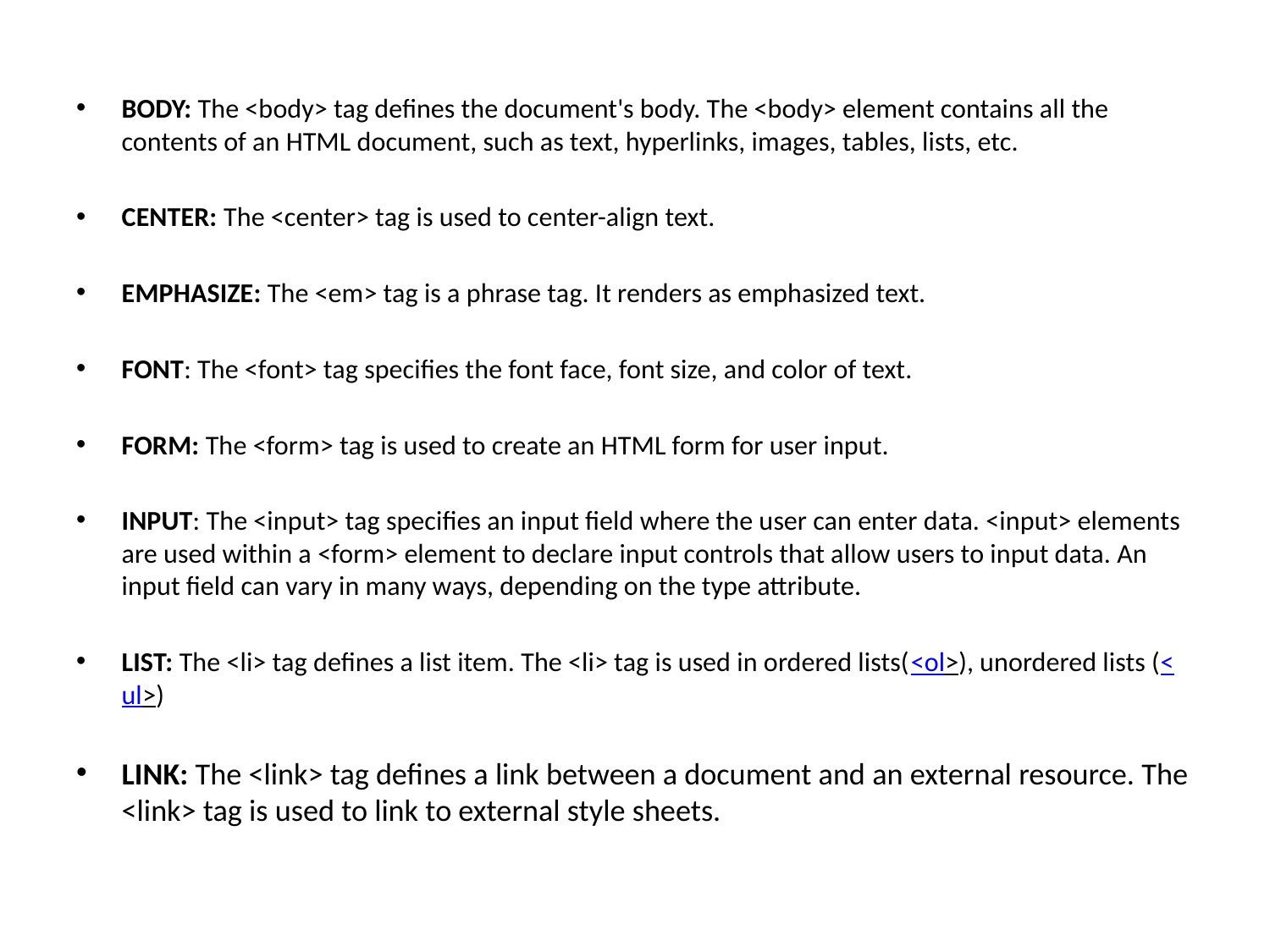

BODY: The <body> tag defines the document's body. The <body> element contains all the contents of an HTML document, such as text, hyperlinks, images, tables, lists, etc.

CENTER: The <center> tag is used to center-align text.

EMPHASIZE: The <em> tag is a phrase tag. It renders as emphasized text.

FONT: The <font> tag specifies the font face, font size, and color of text.

FORM: The <form> tag is used to create an HTML form for user input.

INPUT: The <input> tag specifies an input field where the user can enter data. <input> elements are used within a <form> element to declare input controls that allow users to input data. An input field can vary in many ways, depending on the type attribute.

LIST: The <li> tag defines a list item. The <li> tag is used in ordered lists(<ol>), unordered lists (<ul>)

LINK: The <link> tag defines a link between a document and an external resource. The <link> tag is used to link to external style sheets.